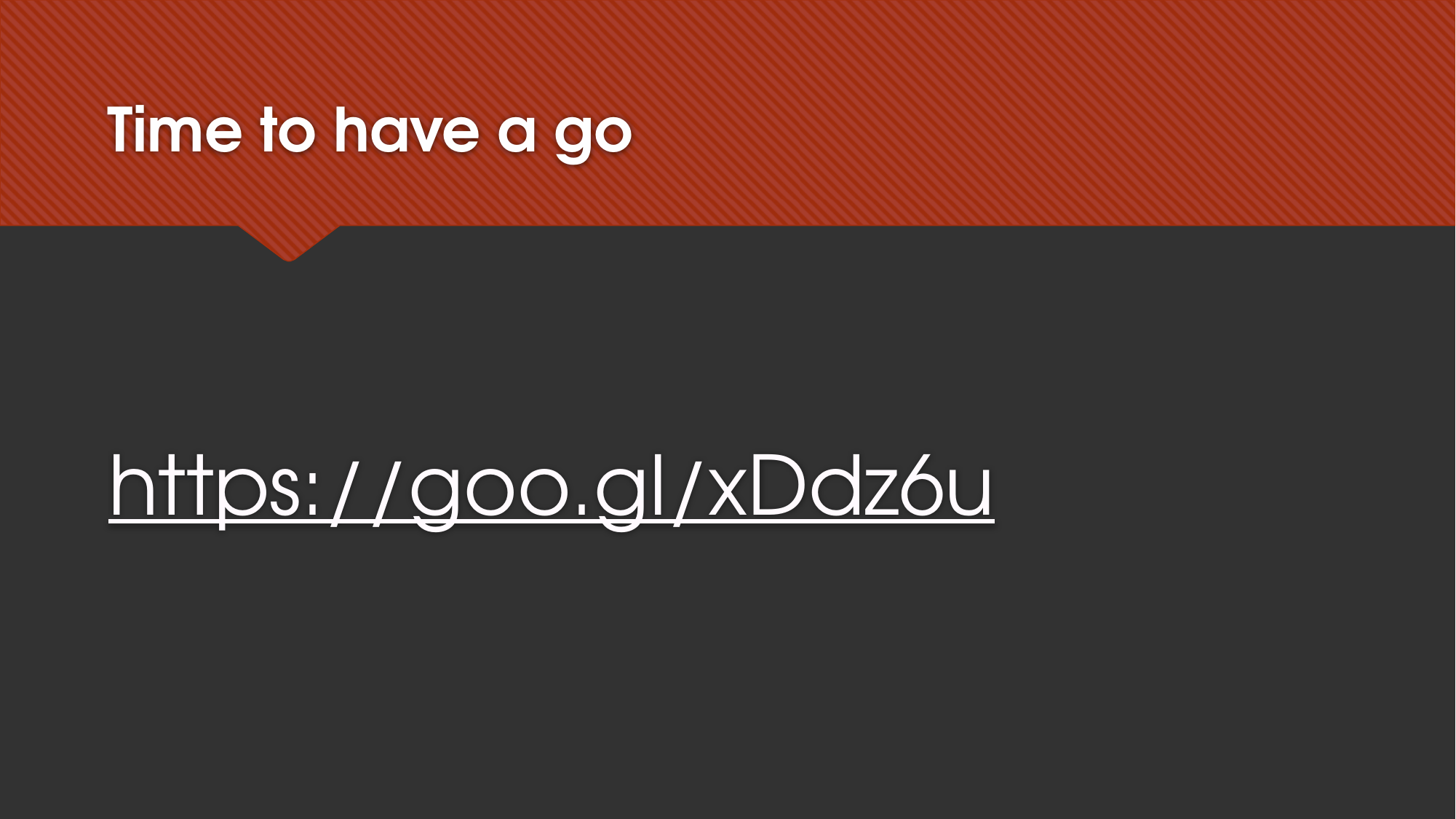

# Time to have a go
https://goo.gl/xDdz6u